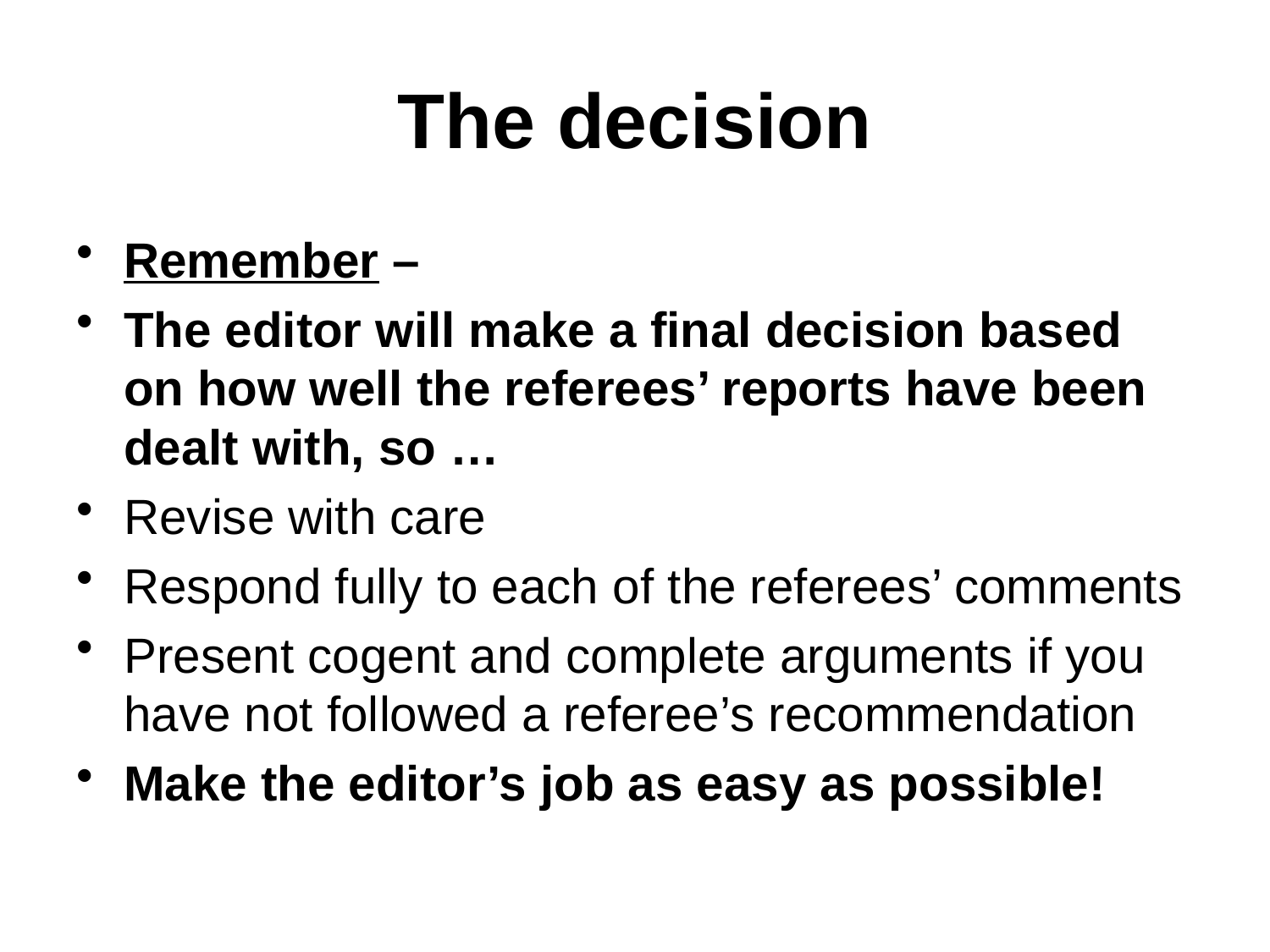

# The decision
Remember –
The editor will make a final decision based on how well the referees’ reports have been dealt with, so …
Revise with care
Respond fully to each of the referees’ comments
Present cogent and complete arguments if you have not followed a referee’s recommendation
Make the editor’s job as easy as possible!